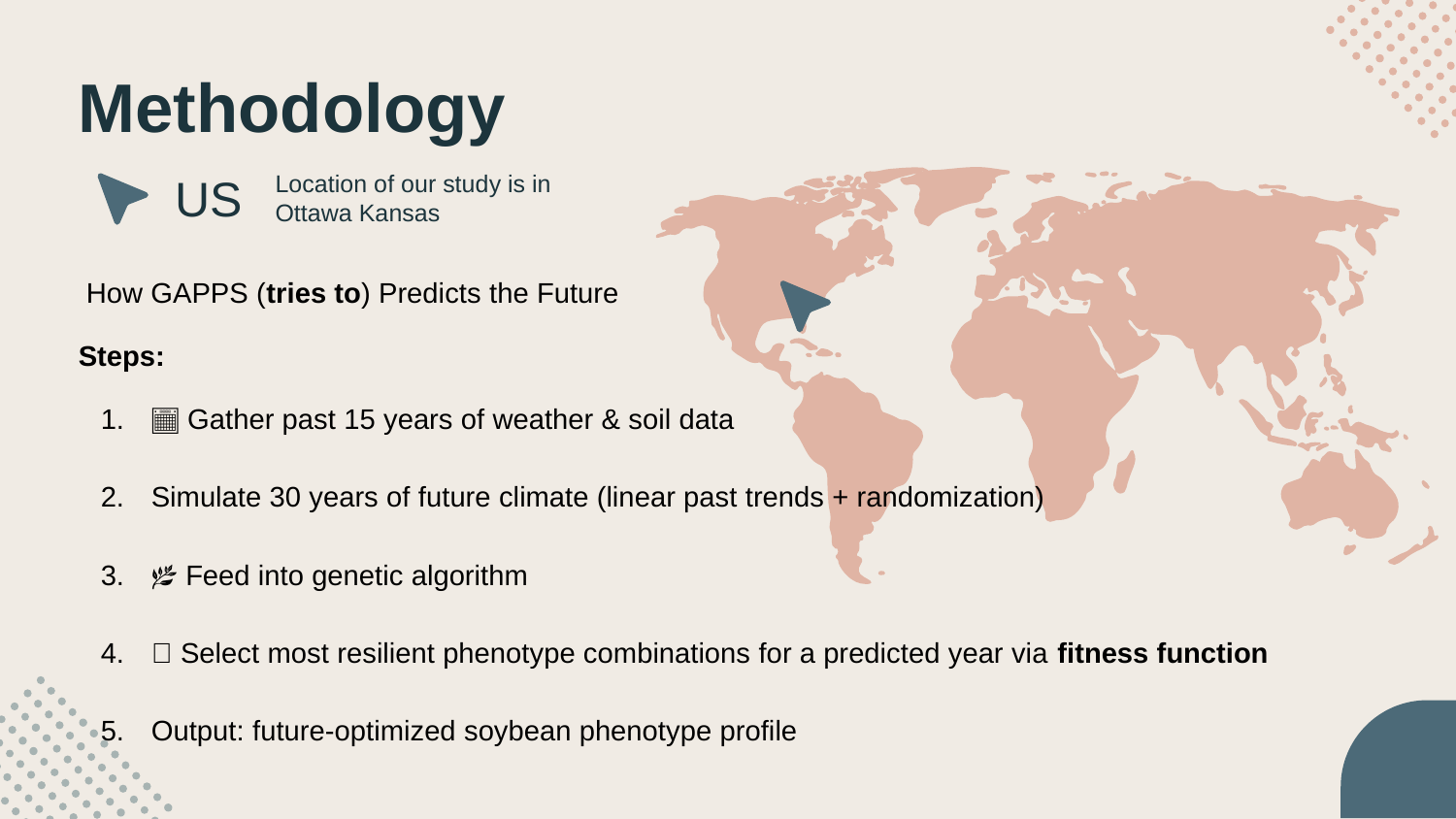

# Methodology
Location of our study is in Ottawa Kansas
US

 How GAPPS (tries to) Predicts the Future
Steps:
📅 Gather past 15 years of weather & soil data
Simulate 30 years of future climate (linear past trends + randomization)
🌿 Feed into genetic algorithm
🧬 Select most resilient phenotype combinations for a predicted year via fitness function
Output: future-optimized soybean phenotype profile